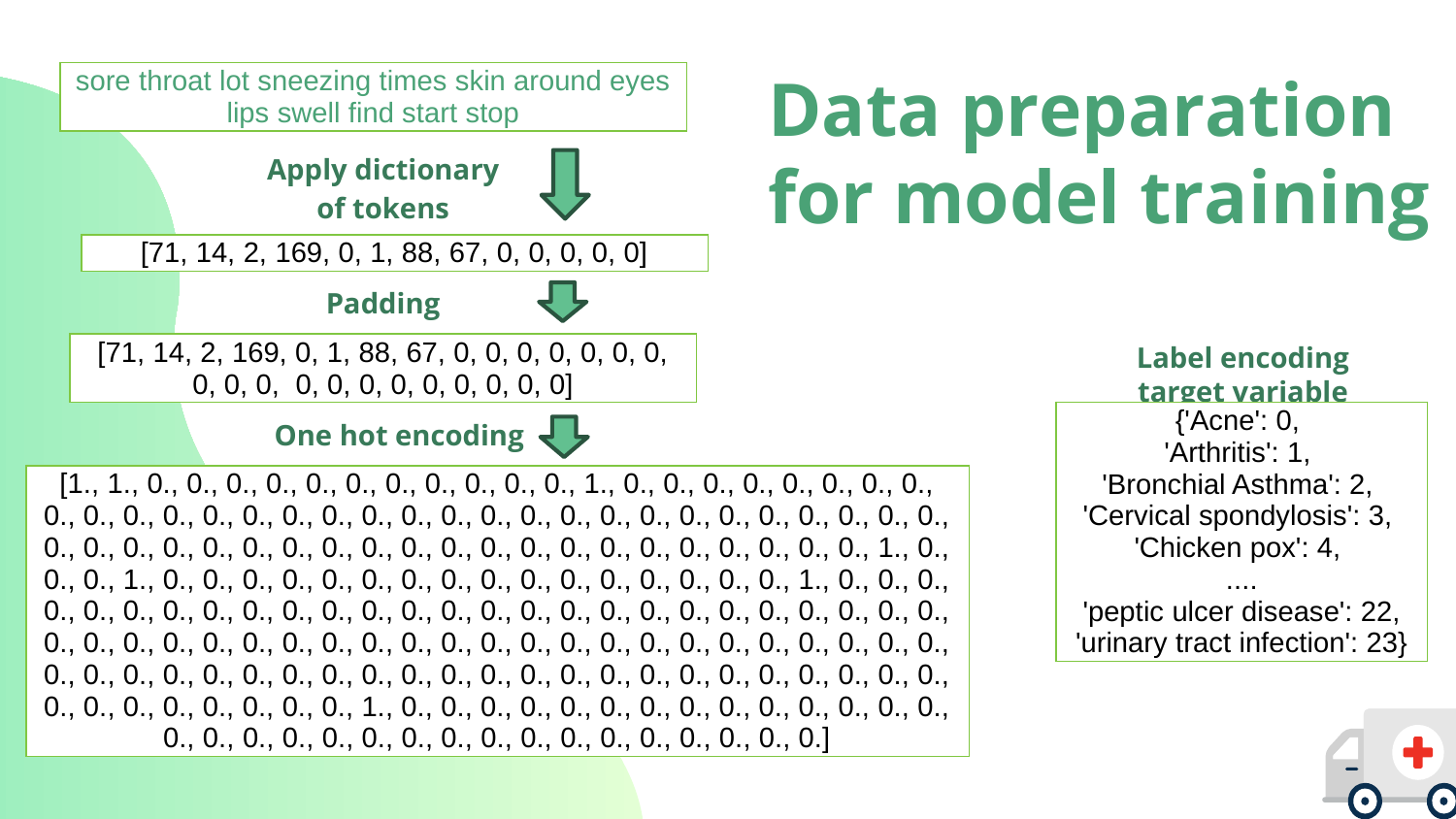

# Data preparation for model training
| sore throat lot sneezing times skin around eyes lips swell find start stop |
| --- |
Apply dictionary of tokens

| [71, 14, 2, 169, 0, 1, 88, 67, 0, 0, 0, 0, 0] |
| --- |
Padding

Label encoding target variable
| [71, 14, 2, 169, 0, 1, 88, 67, 0, 0, 0, 0, 0, 0, 0, 0, 0, 0, 0, 0, 0, 0, 0, 0, 0, 0, 0] |
| --- |
| {'Acne': 0, 'Arthritis': 1, 'Bronchial Asthma': 2, 'Cervical spondylosis': 3, 'Chicken pox': 4, .... 'peptic ulcer disease': 22, 'urinary tract infection': 23} |
| --- |
One hot encoding

| [1., 1., 0., 0., 0., 0., 0., 0., 0., 0., 0., 0., 0., 1., 0., 0., 0., 0., 0., 0., 0., 0., 0., 0., 0., 0., 0., 0., 0., 0., 0., 0., 0., 0., 0., 0., 0., 0., 0., 0., 0., 0., 0., 0., 0., 0., 0., 0., 0., 0., 0., 0., 0., 0., 0., 0., 0., 0., 0., 0., 0., 0., 0., 0., 0., 0., 1., 0., 0., 0., 1., 0., 0., 0., 0., 0., 0., 0., 0., 0., 0., 0., 0., 0., 0., 0., 0., 1., 0., 0., 0., 0., 0., 0., 0., 0., 0., 0., 0., 0., 0., 0., 0., 0., 0., 0., 0., 0., 0., 0., 0., 0., 0., 0., 0., 0., 0., 0., 0., 0., 0., 0., 0., 0., 0., 0., 0., 0., 0., 0., 0., 0., 0., 0., 0., 0., 0., 0., 0., 0., 0., 0., 0., 0., 0., 0., 0., 0., 0., 0., 0., 0., 0., 0., 0., 0., 0., 0., 0., 0., 0., 0., 0., 0., 0., 0., 0., 0., 1., 0., 0., 0., 0., 0., 0., 0., 0., 0., 0., 0., 0., 0., 0., 0., 0., 0., 0., 0., 0., 0., 0., 0., 0., 0., 0., 0., 0., 0., 0., 0.] |
| --- |